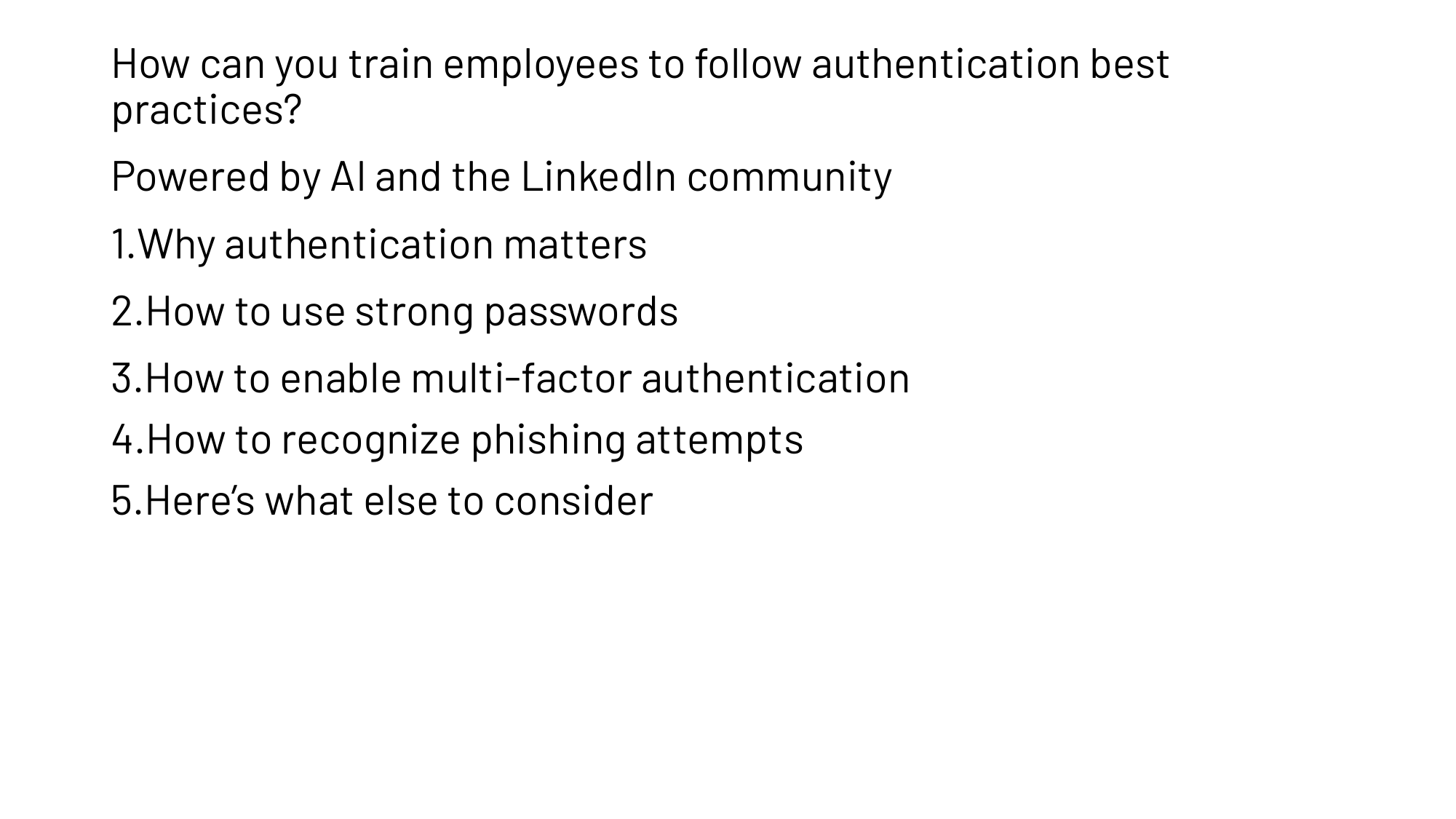

#
How can you train employees to follow authentication best practices?
Powered by AI and the LinkedIn community
1.Why authentication matters
2.How to use strong passwords
3.How to enable multi-factor authentication
4.How to recognize phishing attempts
5.Here’s what else to consider